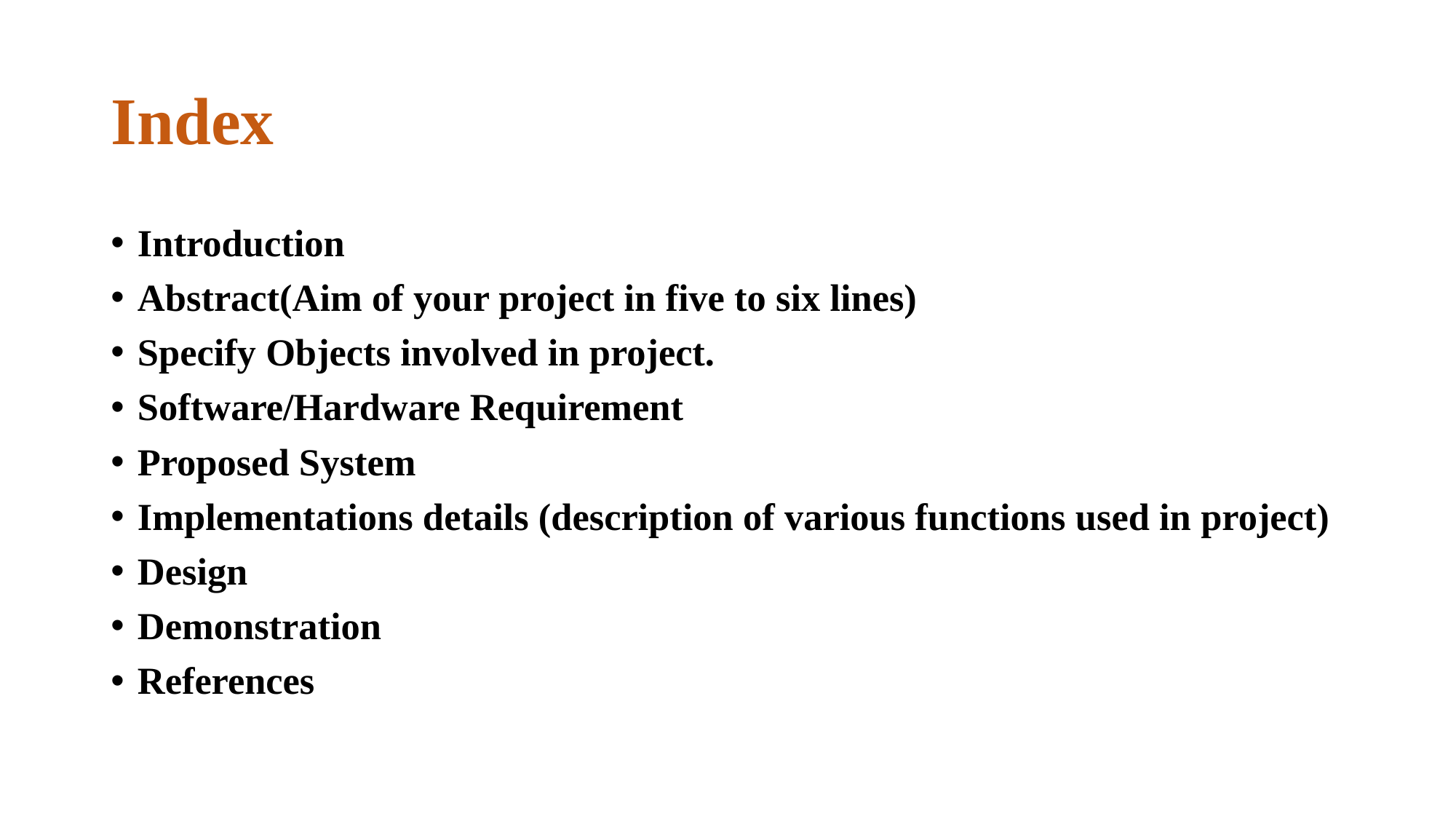

# Index
Introduction
Abstract(Aim of your project in five to six lines)
Specify Objects involved in project.
Software/Hardware Requirement
Proposed System
Implementations details (description of various functions used in project)
Design
Demonstration
References